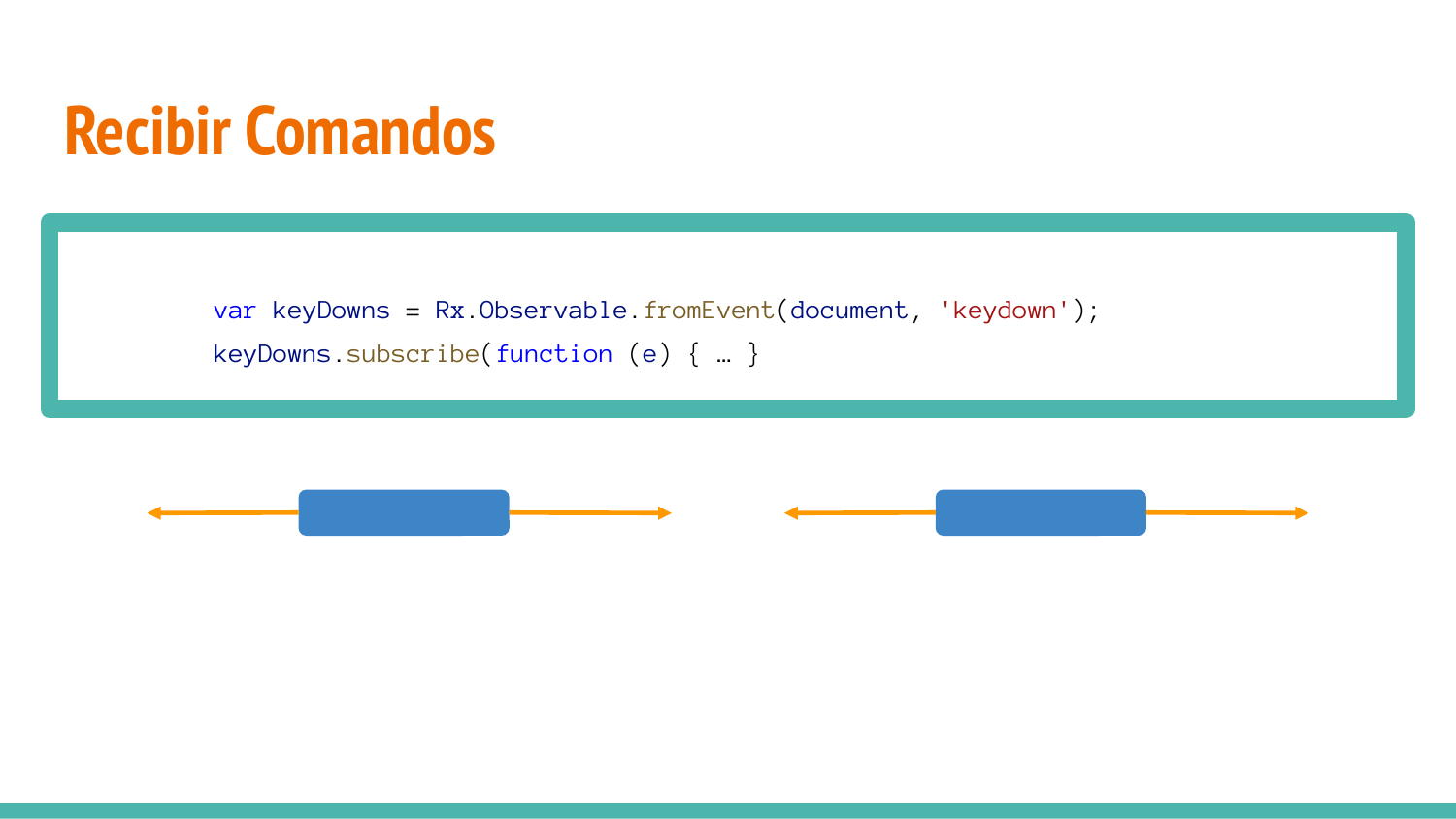

# Recibir Comandos

var keyDowns = Rx.Observable.fromEvent(document, 'keydown');
keyDowns.subscribe(function (e) { … }